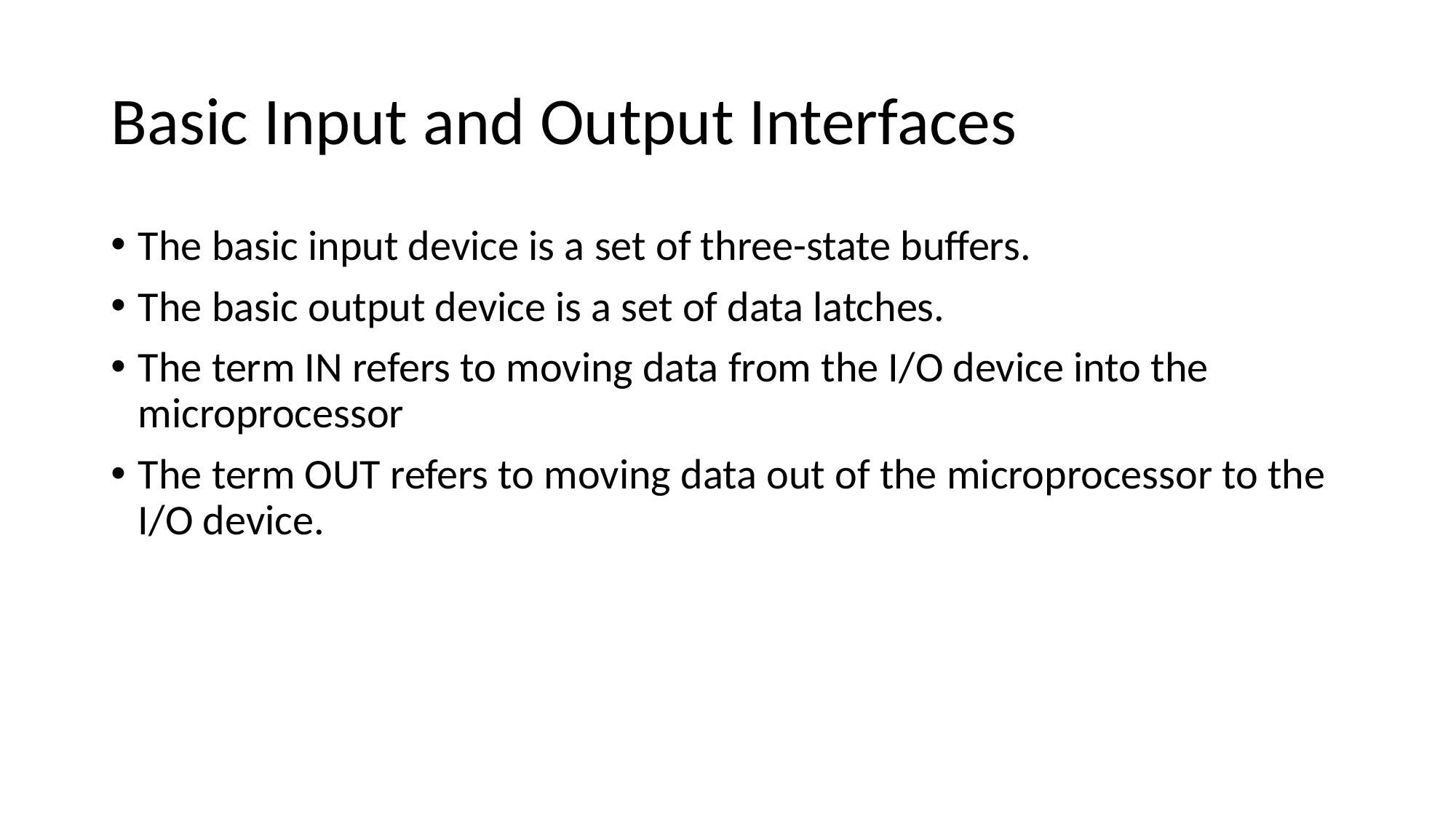

# Basic Input and Output Interfaces
The basic input device is a set of three-state buffers.
The basic output device is a set of data latches.
The term IN refers to moving data from the I/O device into the microprocessor
The term OUT refers to moving data out of the microprocessor to the I/O device.